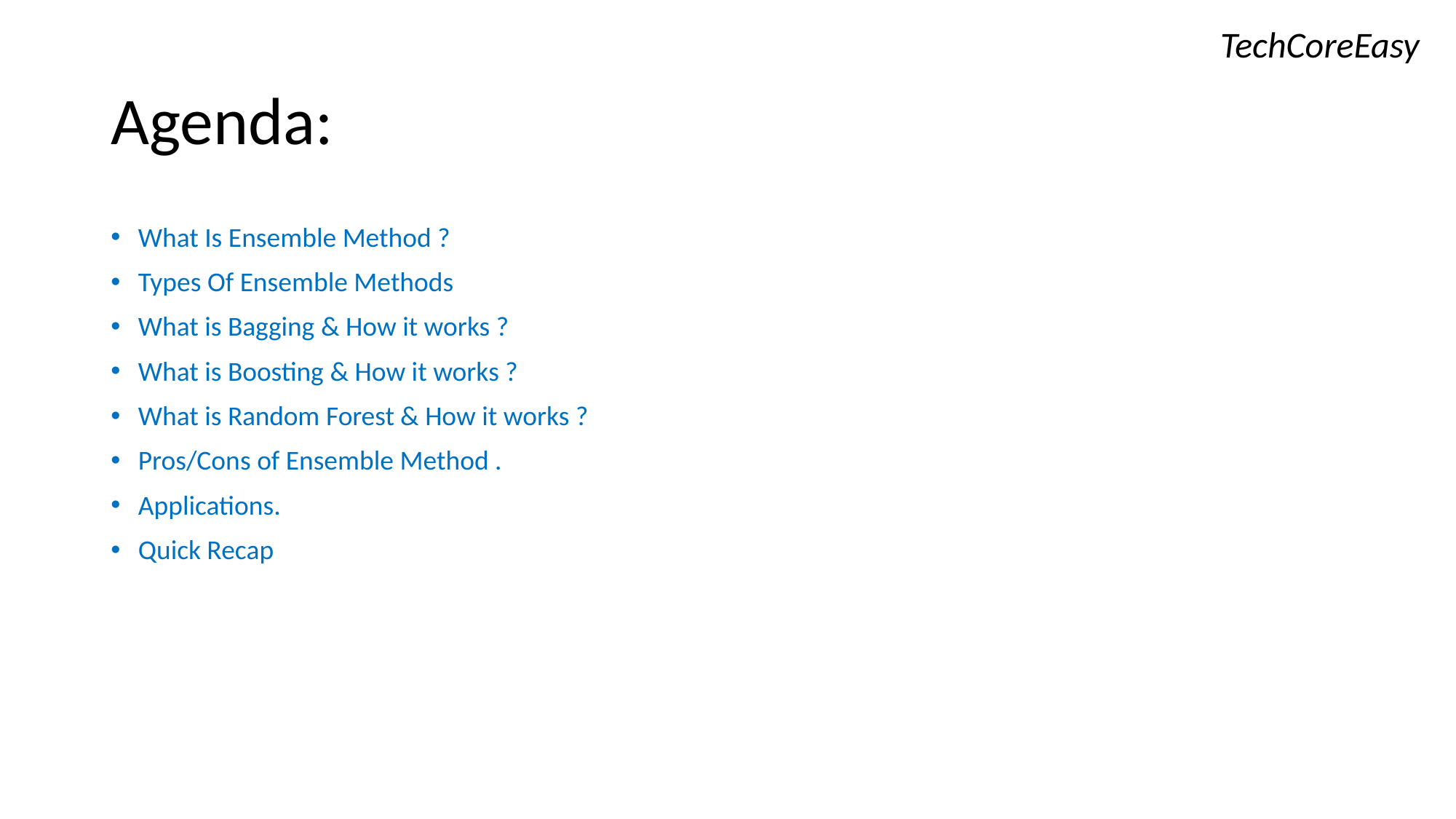

TechCoreEasy
# Agenda:
What Is Ensemble Method ?
Types Of Ensemble Methods
What is Bagging & How it works ?
What is Boosting & How it works ?
What is Random Forest & How it works ?
Pros/Cons of Ensemble Method .
Applications.
Quick Recap